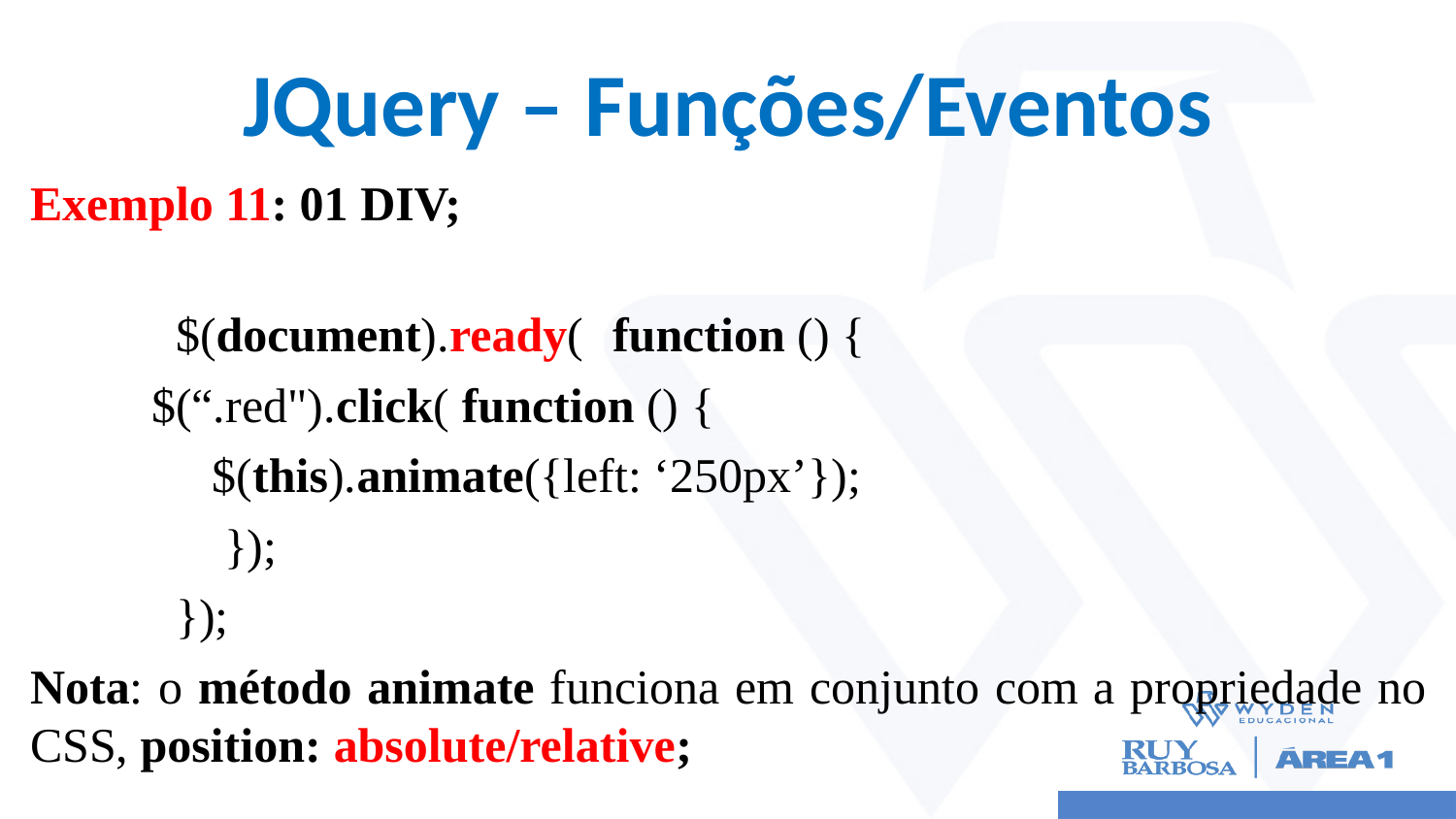

# JQuery – Funções/Eventos
Exemplo 11: 01 DIV;

	$(document).ready(	function () {
          $(“.red").click( function () {
          	   $(this).animate({left: ‘250px’});
	    });
	});
Nota: o método animate funciona em conjunto com a propriedade no CSS, position: absolute/relative;